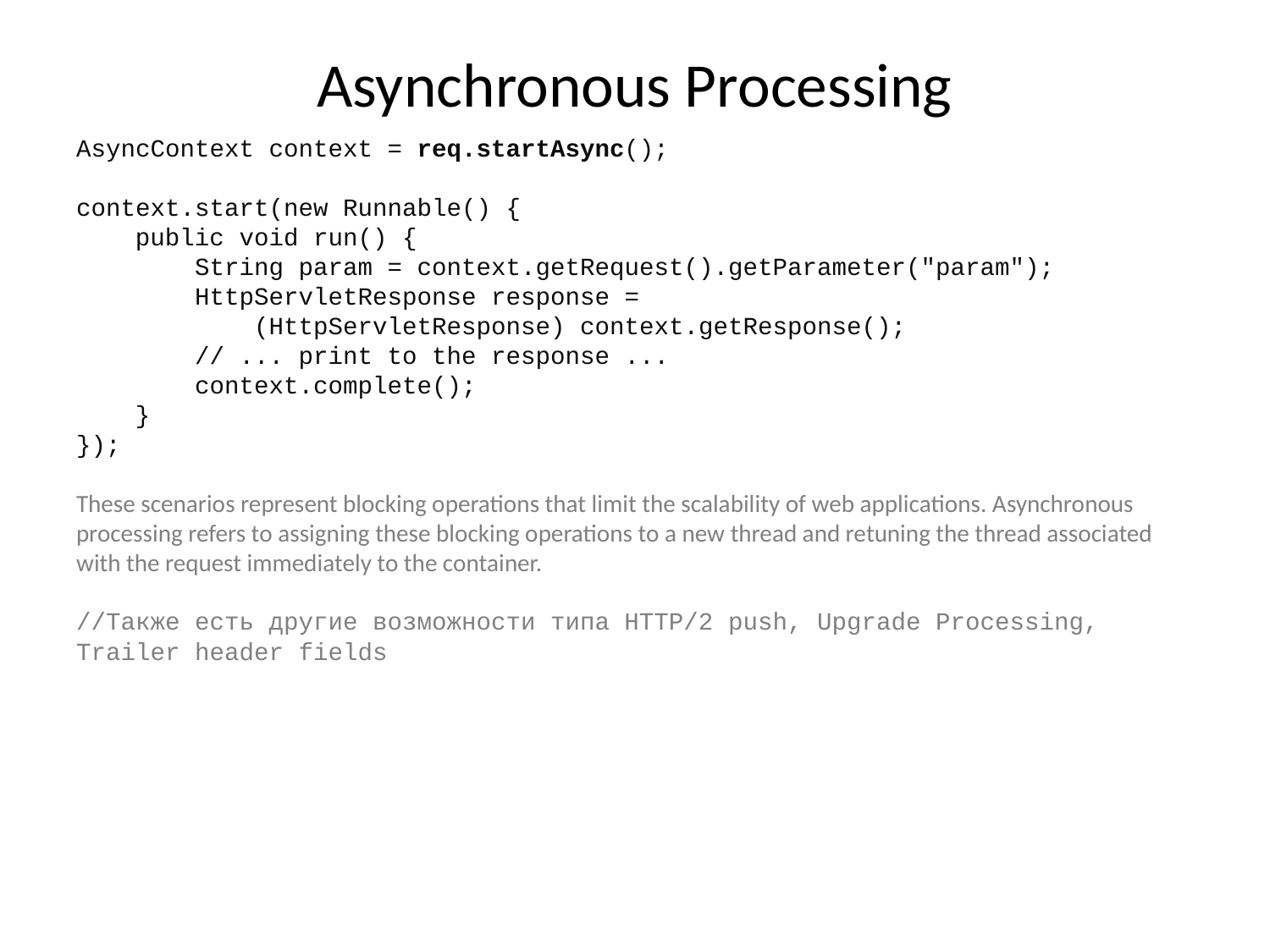

# Asynchronous Processing
AsyncContext context = req.startAsync();

context.start(new Runnable() {
    public void run() {
        String param = context.getRequest().getParameter("param");
        HttpServletResponse response =
            (HttpServletResponse) context.getResponse();
        // ... print to the response ...
        context.complete();
    }
});

These scenarios represent blocking operations that limit the scalability of web applications. Asynchronous processing refers to assigning these blocking operations to a new thread and retuning the thread associated with the request immediately to the container.

//Также есть другие возможности типа HTTP/2 push, Upgrade Processing, Trailer header fields